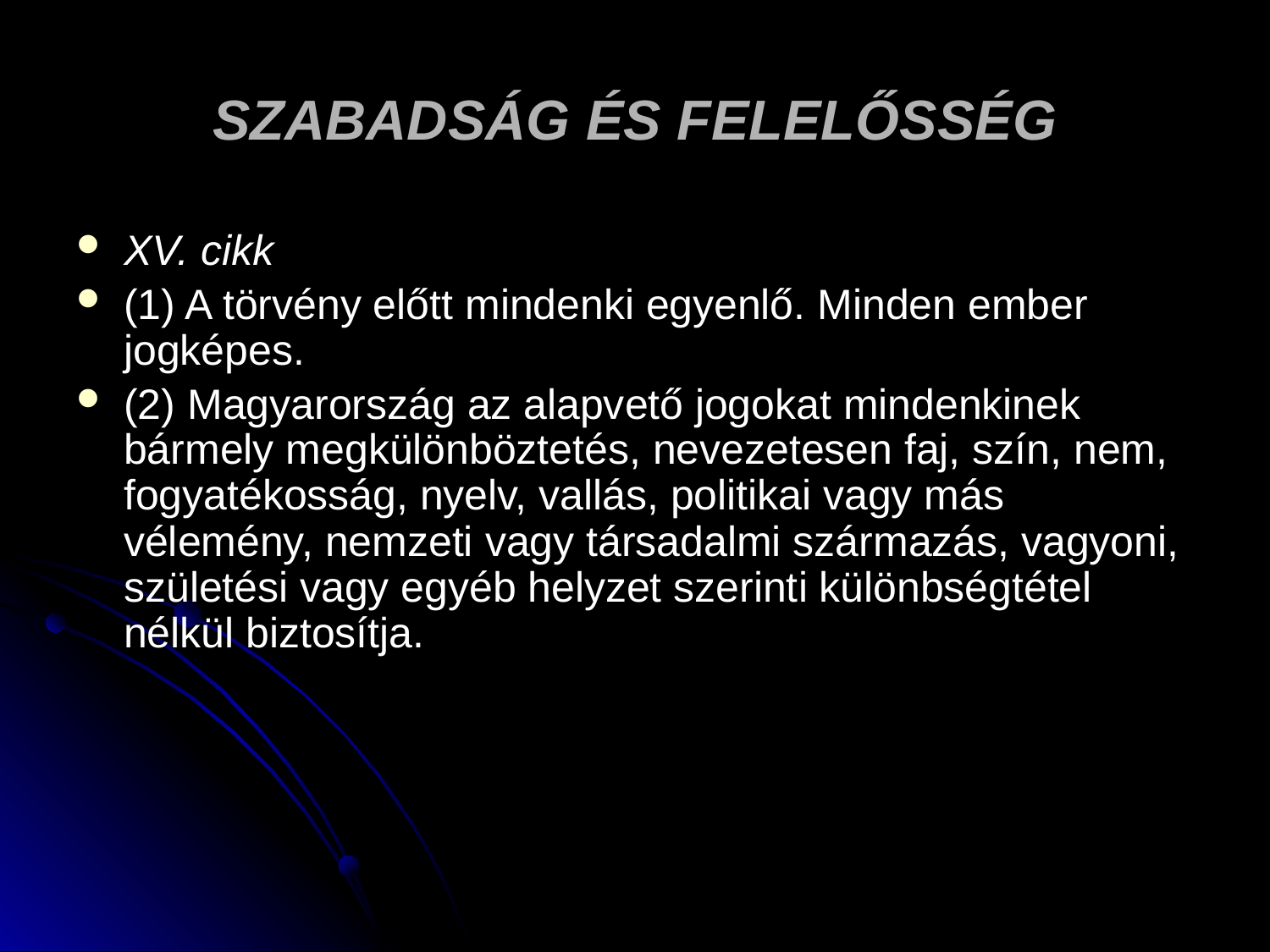

# SZABADSÁG ÉS FELELŐSSÉG
XV. cikk
(1) A törvény előtt mindenki egyenlő. Minden ember jogképes.
(2) Magyarország az alapvető jogokat mindenkinek bármely megkülönböztetés, nevezetesen faj, szín, nem, fogyatékosság, nyelv, vallás, politikai vagy más vélemény, nemzeti vagy társadalmi származás, vagyoni, születési vagy egyéb helyzet szerinti különbségtétel nélkül biztosítja.